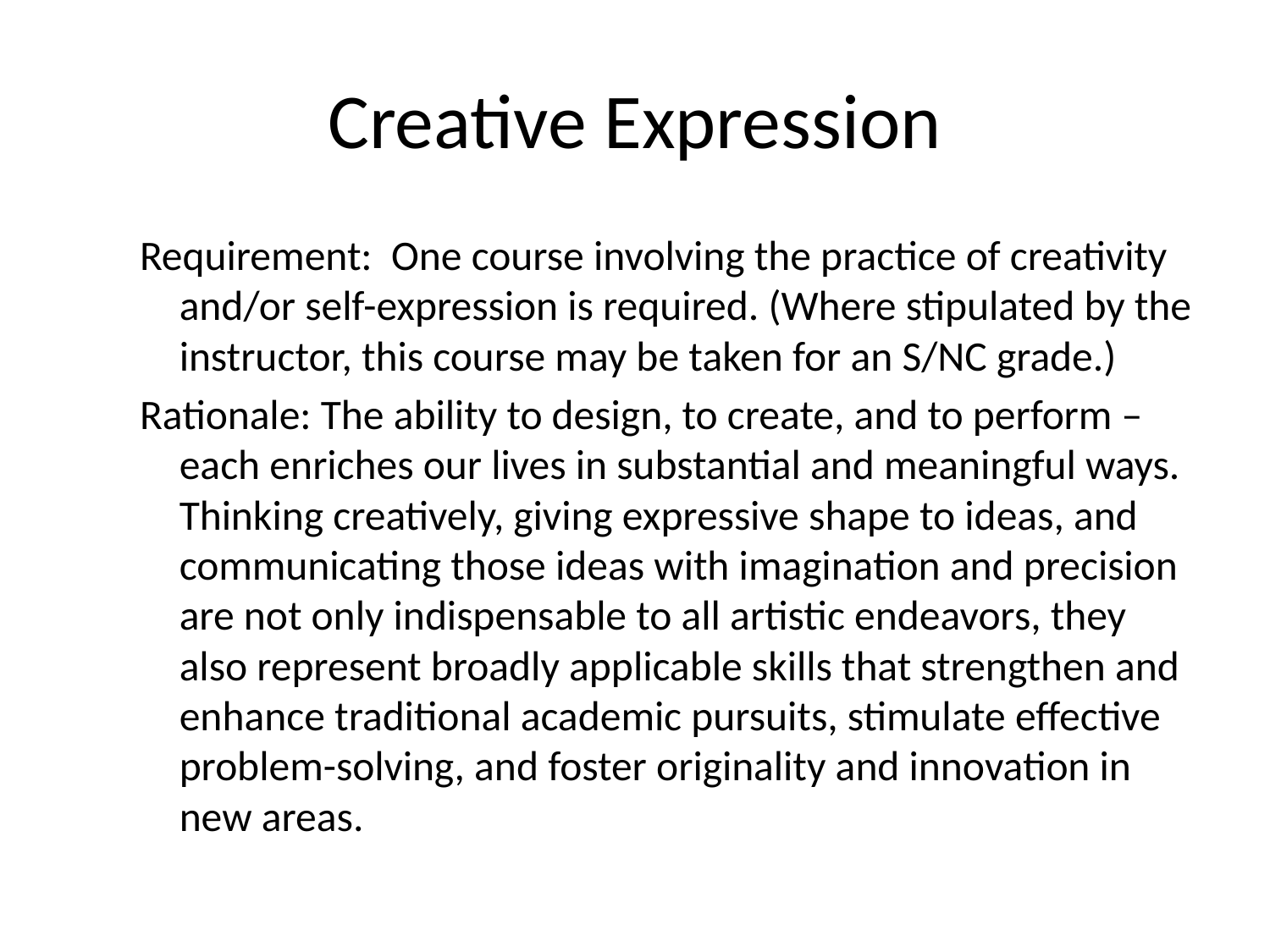

# Creative Expression
Requirement:  One course involving the practice of creativity and/or self-expression is required. (Where stipulated by the instructor, this course may be taken for an S/NC grade.)
Rationale: The ability to design, to create, and to perform – each enriches our lives in substantial and meaningful ways.  Thinking creatively, giving expressive shape to ideas, and communicating those ideas with imagination and precision are not only indispensable to all artistic endeavors, they also represent broadly applicable skills that strengthen and enhance traditional academic pursuits, stimulate effective problem-solving, and foster originality and innovation in new areas.